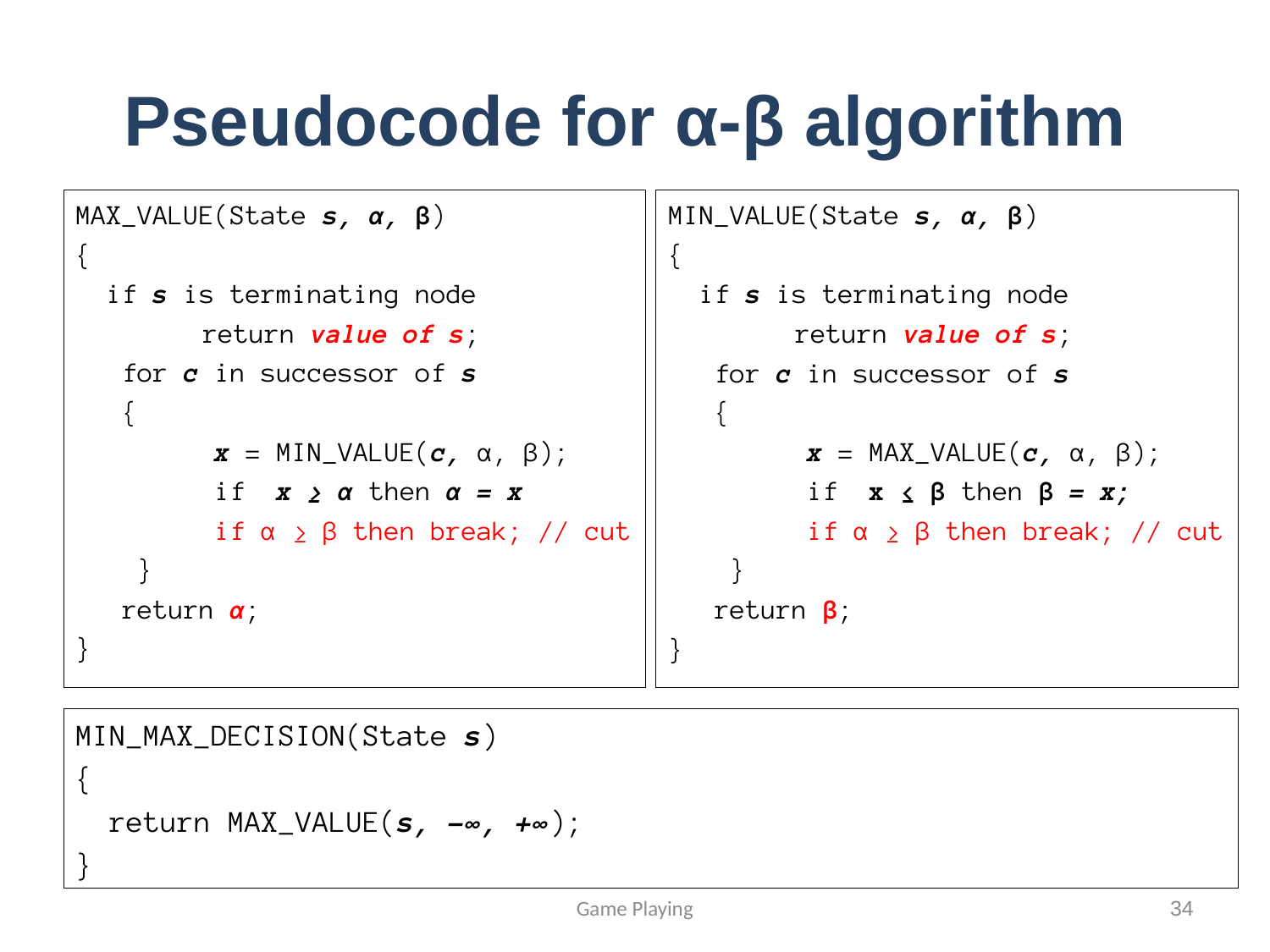

# Pseudocode for α-β algorithm
MAX_VALUE(State s, α, β)
{
  if s is terminating node
	return value of s;
   for c in successor of s
   {
         x = MIN_VALUE(c, α, β);
         if  x ≥ α then α = x
         if α ≥ β then break; // cut
    }
   return α;
}

MIN_VALUE(State s, α, β)
{
  if s is terminating node
	return value of s;
   for c in successor of s
   {
         x = MAX_VALUE(c, α, β);
         if  x ≤ β then β = x;
         if α ≥ β then break; // cut
    }
   return β;
}

MIN_MAX_DECISION(State s)
{
  return MAX_VALUE(s, -∞, +∞);
}

Game Playing
34